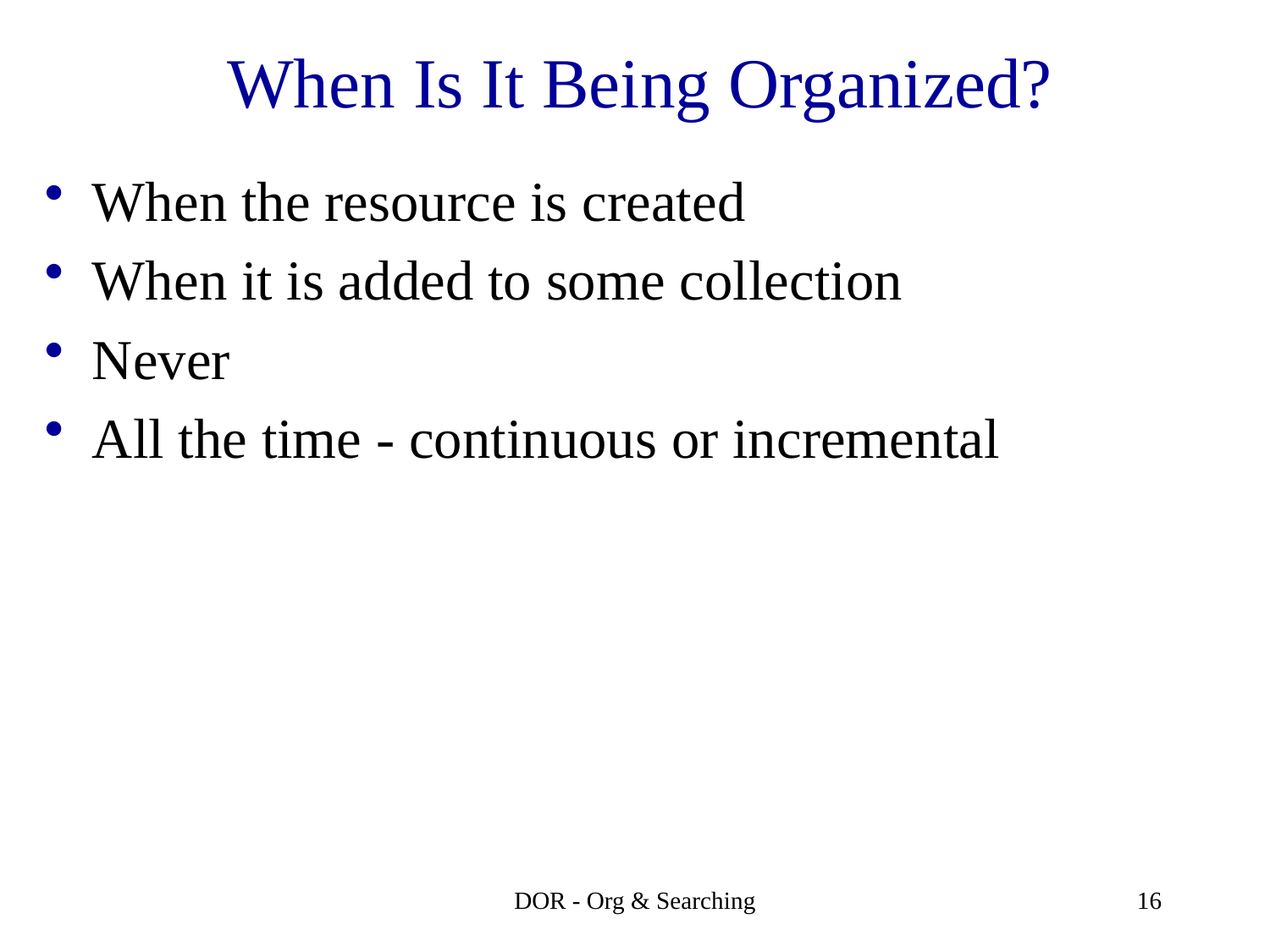

# When Is It Being Organized?
When the resource is created
When it is added to some collection
Never
All the time - continuous or incremental
DOR - Org & Searching
16